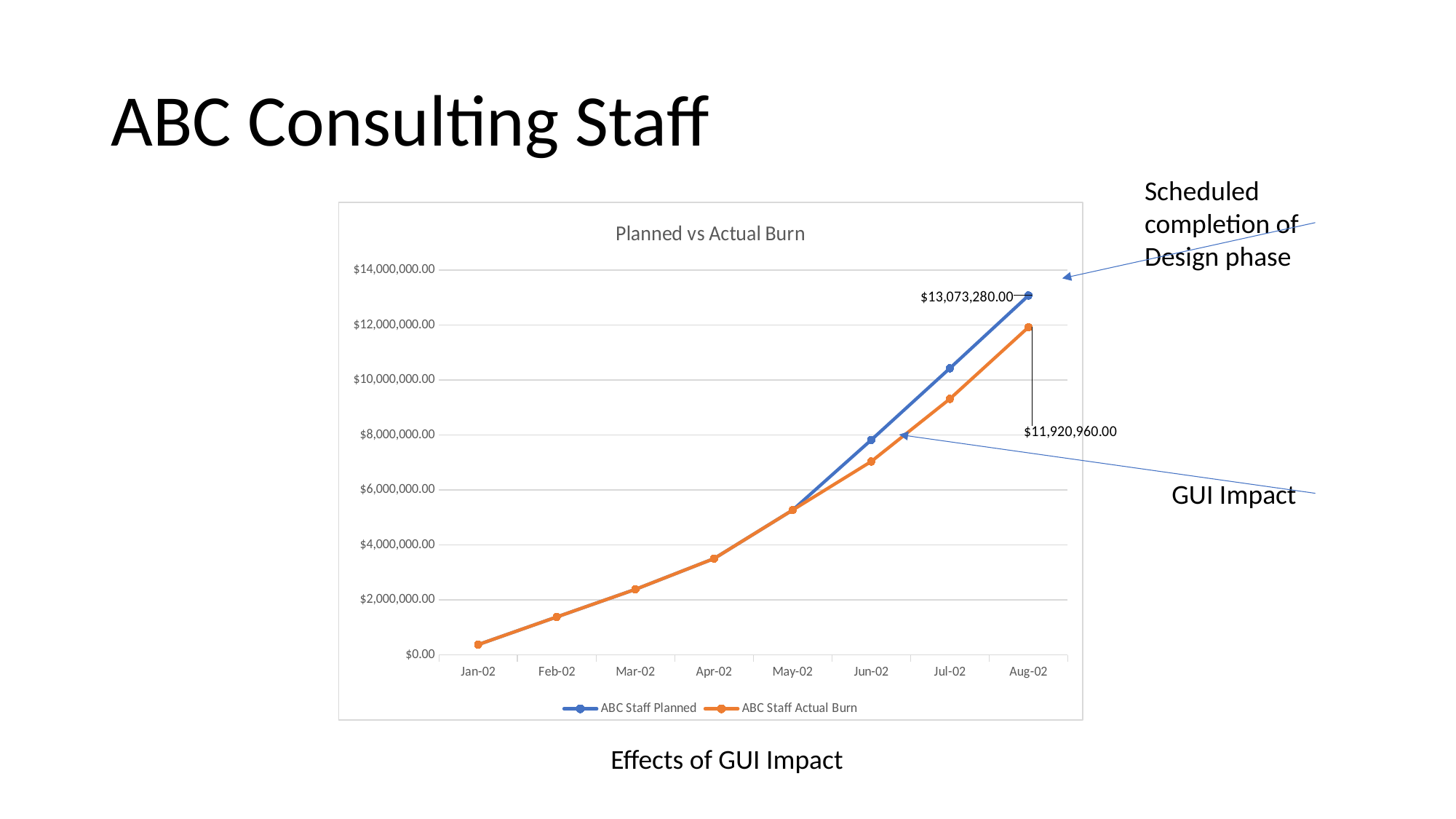

# ABC Consulting Staff
Scheduled completion of Design phase

### Chart: Planned vs Actual Burn

| Category | ABC Staff Planned | ABC Staff Actual Burn |
|---|---|---|
| 37257 | 379200.0 | 379200.0 |
| 37288 | 1384320.0 | 1384320.0 |
| 37316 | 2389440.0 | 2389440.0 |
| 37347 | 3506240.0 | 3506240.0 |
| 37377 | 5271520.0 | 5271520.0 |
| 37408 | 7821440.0 | 7036800.0 |
| 37438 | 10427360.0 | 9315040.0 |
| 37469 | 13073280.0 | 11920960.0 |
GUI Impact
Effects of GUI Impact